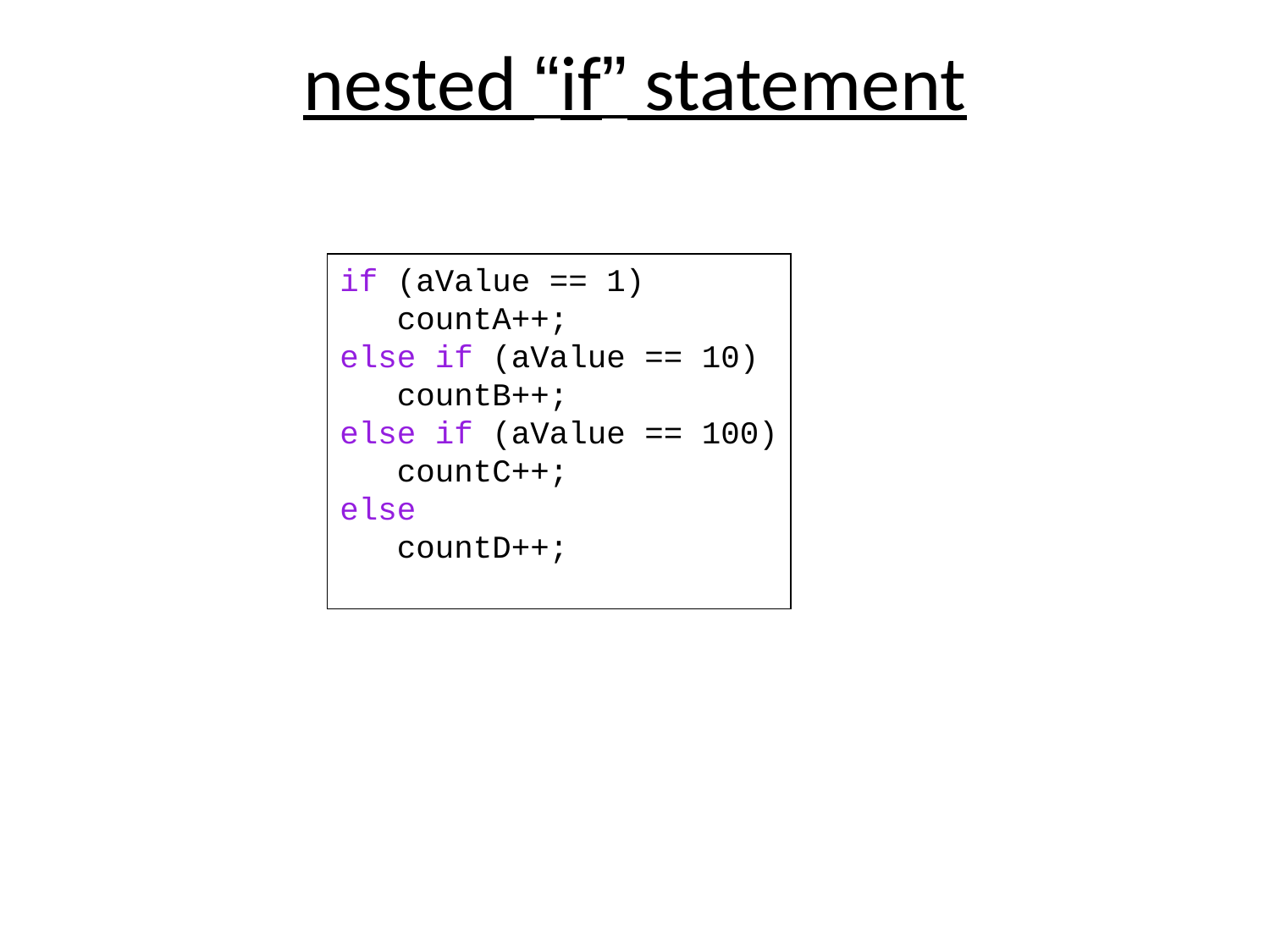

# nested “if” statement
if (aValue == 1)
   countA++;
else if (aValue == 10)
   countB++;
else if (aValue == 100)
   countC++;
else
   countD++;